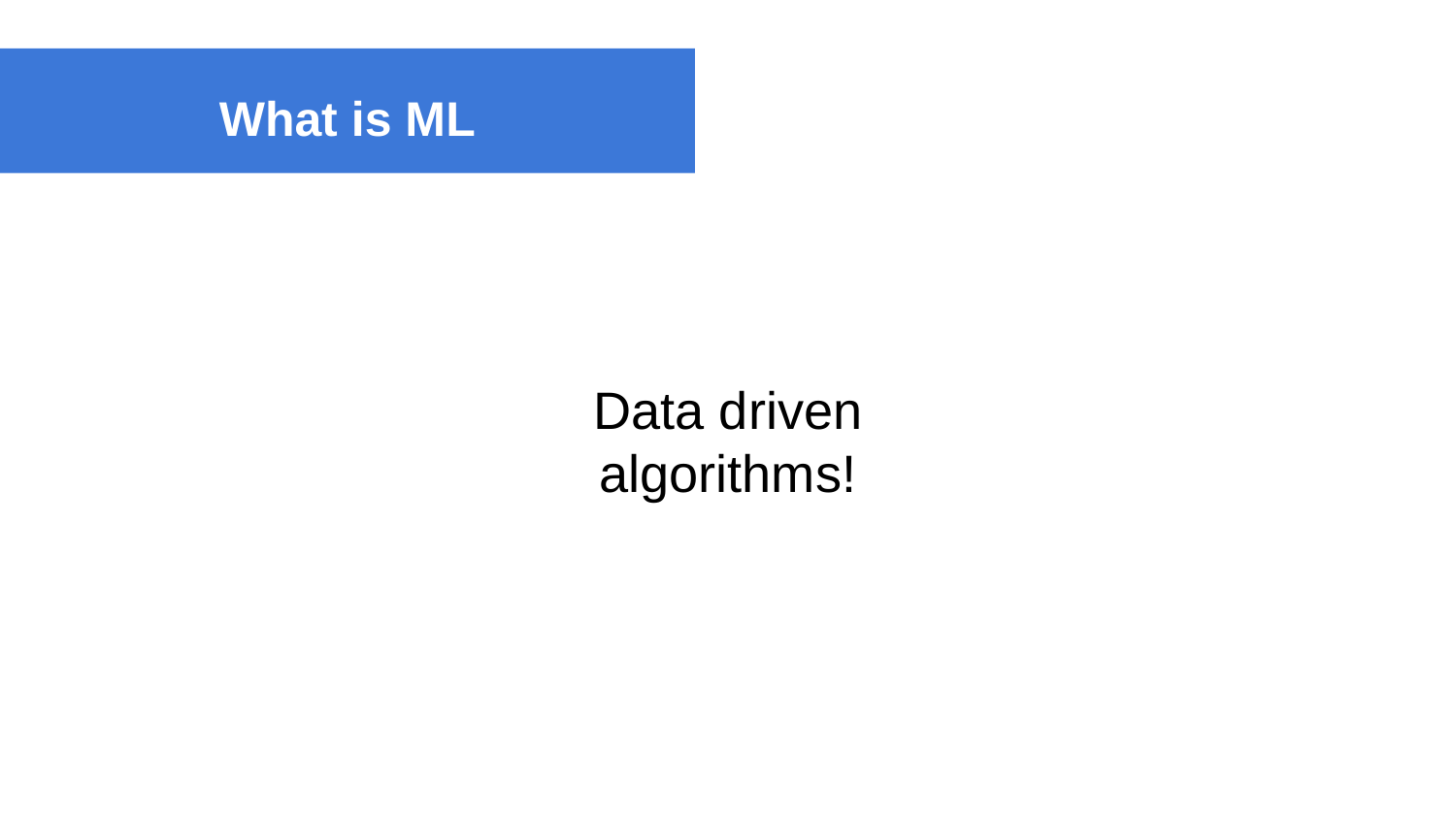

# What is ML
Data driven algorithms!